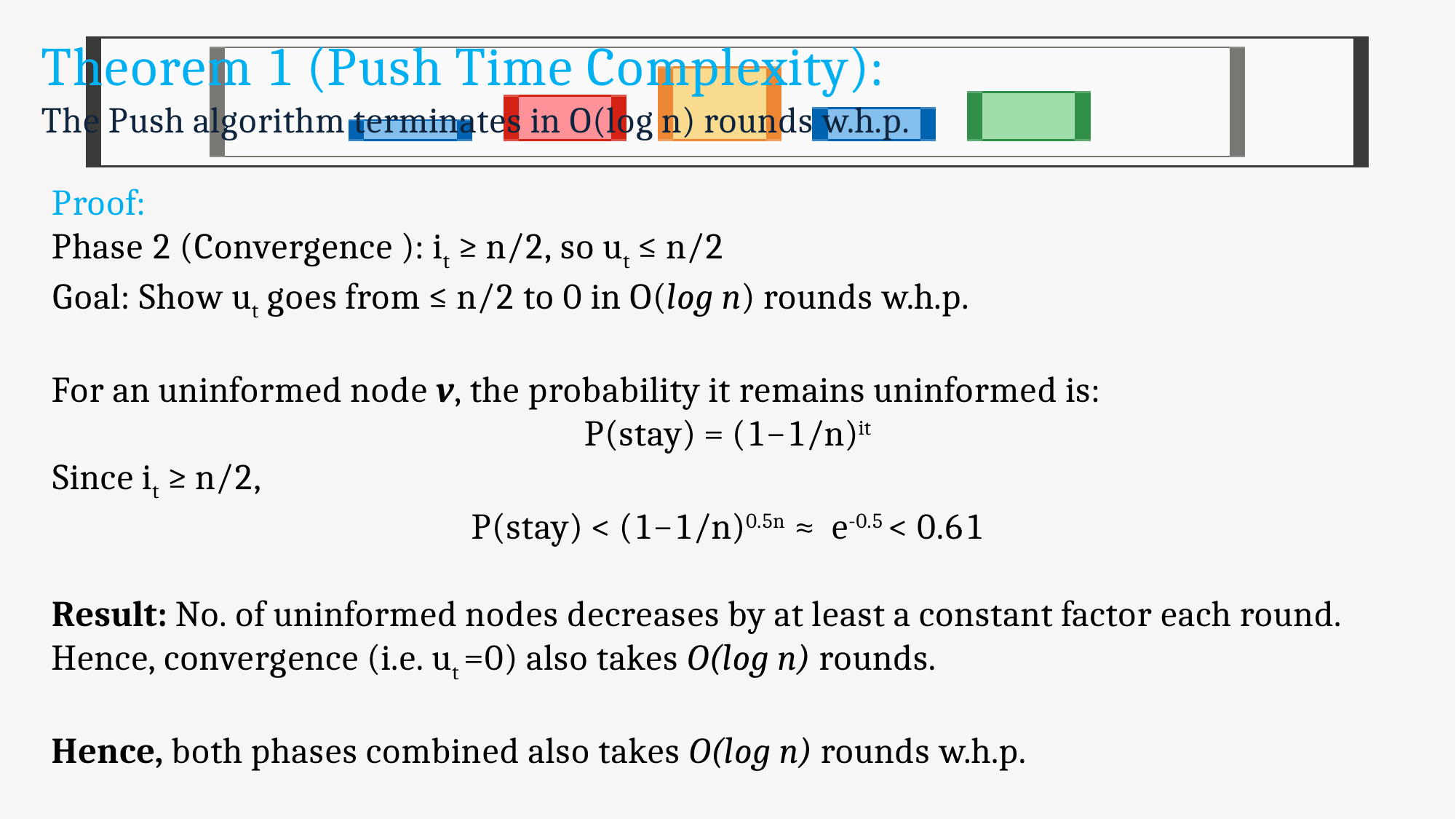

Theorem 1 (Push Time Complexity):
The Push algorithm terminates in O(log n) rounds w.h.p.
Proof:
Phase 2 (Convergence ): it ≥ n/2, so ut ≤ n/2
Goal: Show ut goes from ≤ n/2 to 0 in O(log n) rounds w.h.p.

For an uninformed node v, the probability it remains uninformed is:
P(stay) = (1−1/n​)​it
Since it ≥ n/2,
P(stay) < (1−1/n​)0.5n  ≈  e-0.5 < 0.61

Result: No. of uninformed nodes decreases by at least a constant factor each round. Hence, convergence (i.e. ut =0) also takes O(log n) rounds.

Hence, both phases combined also takes O(log n) rounds w.h.p.